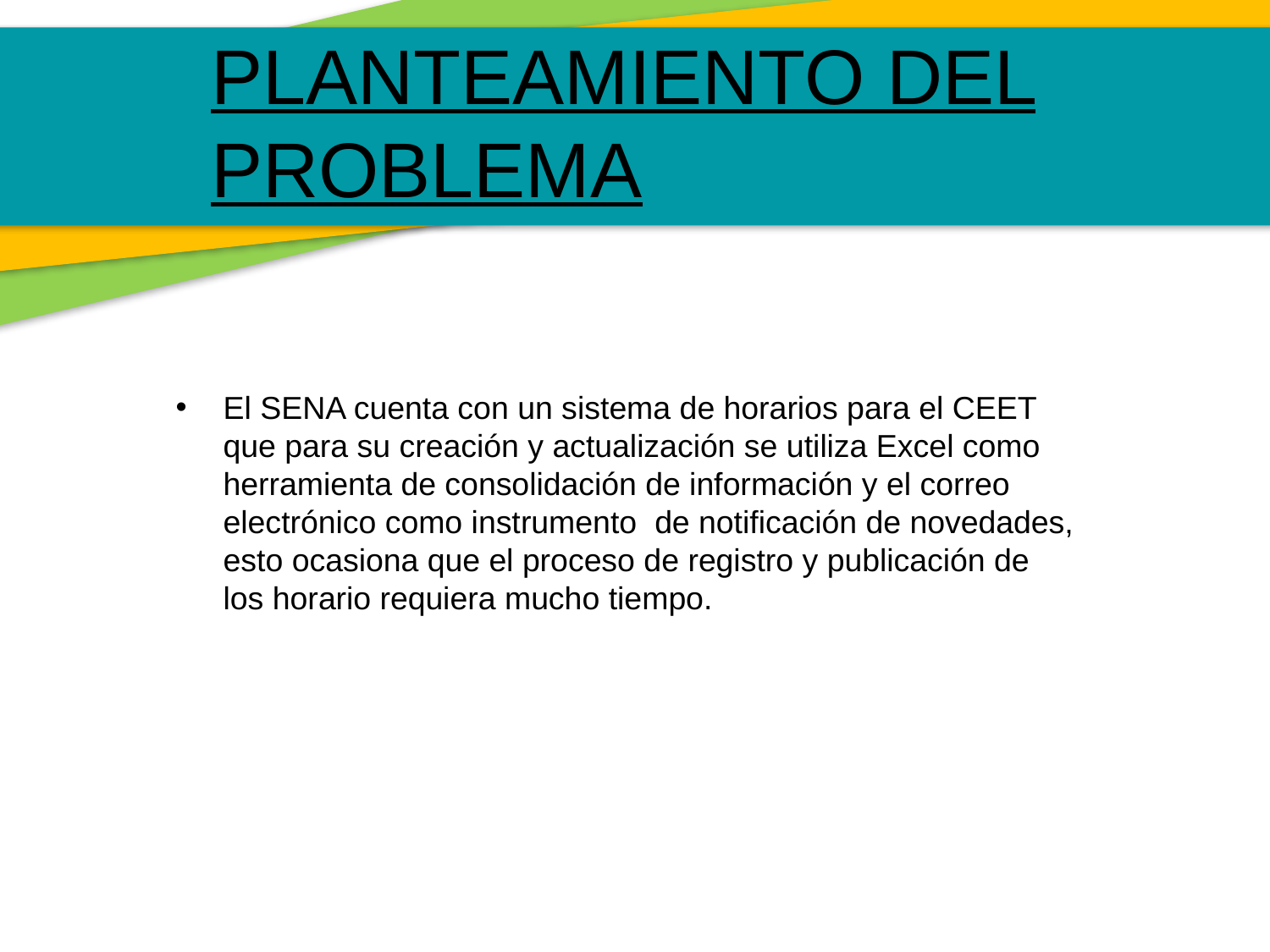

PLANTEAMIENTO DEL PROBLEMA
El SENA cuenta con un sistema de horarios para el CEET que para su creación y actualización se utiliza Excel como herramienta de consolidación de información y el correo electrónico como instrumento  de notificación de novedades, esto ocasiona que el proceso de registro y publicación de los horario requiera mucho tiempo.